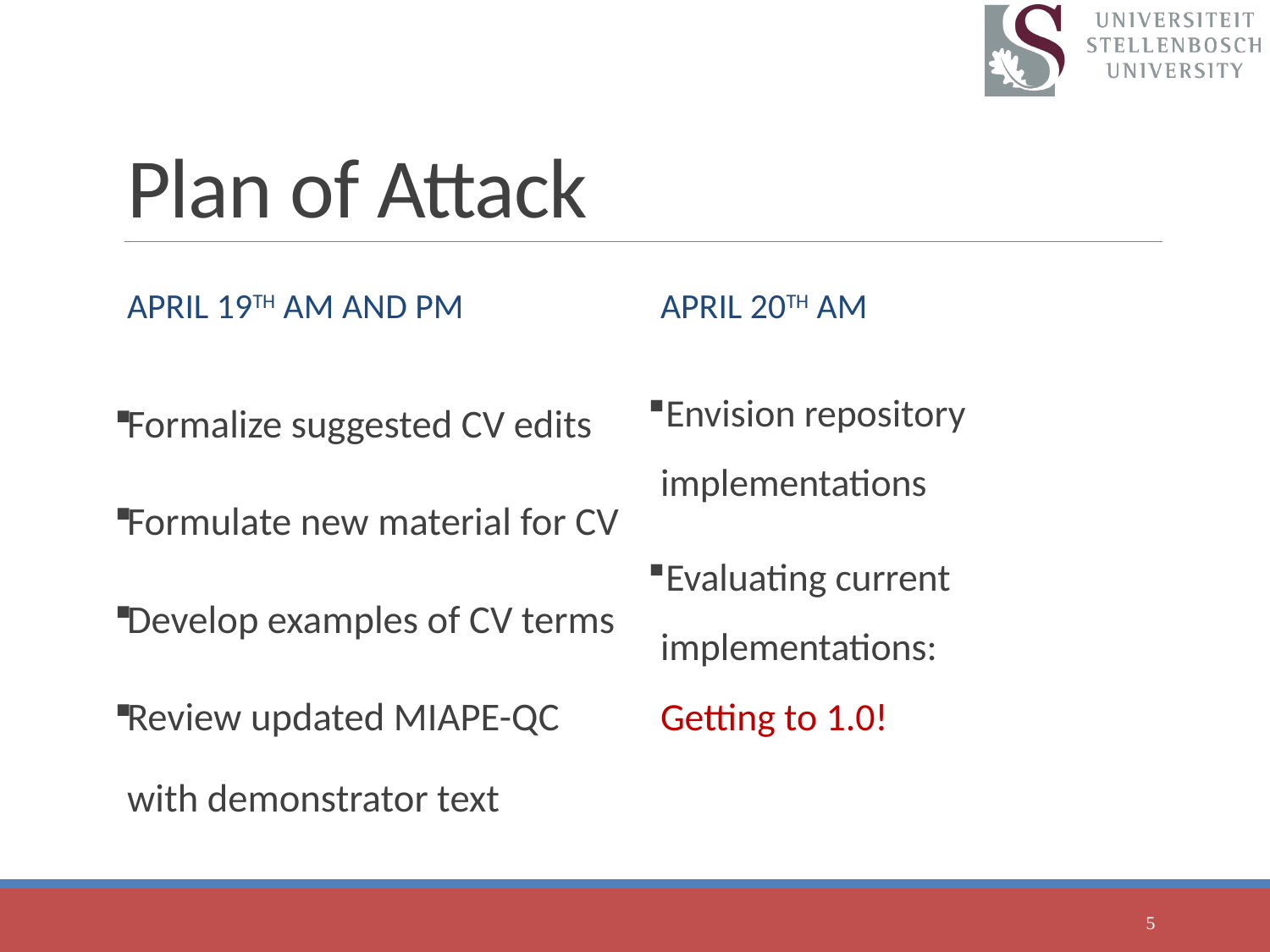

# Plan of Attack
April 19th AM and PM
April 20th AM
Formalize suggested CV edits
Formulate new material for CV
Develop examples of CV terms
Review updated MIAPE-QC with demonstrator text
Envision repository implementations
Evaluating current implementations:
Getting to 1.0!
5